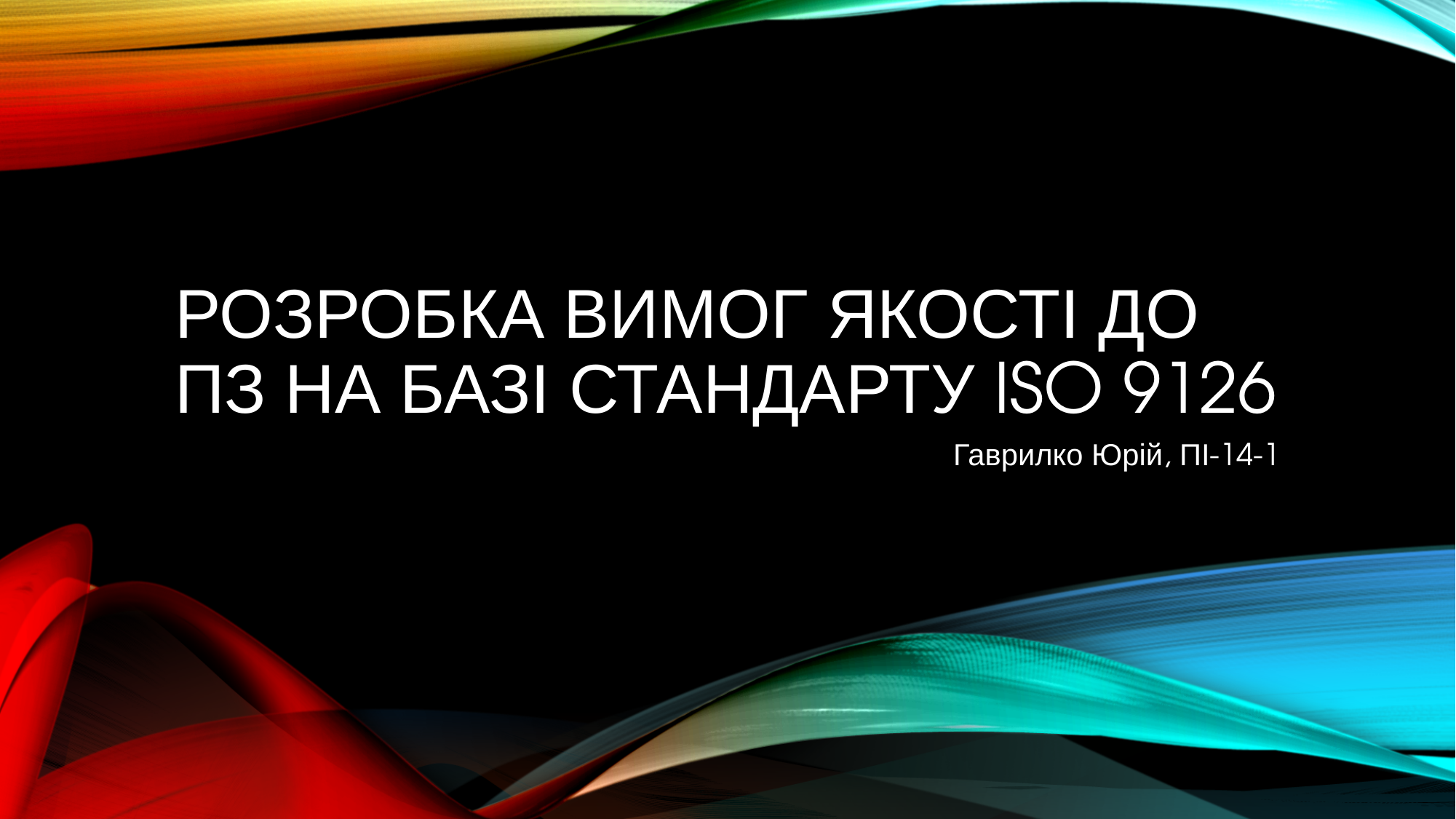

# Розробка вимог якості до пз на базі стандарту ISO 9126
Гаврилко Юрій, ПІ-14-1